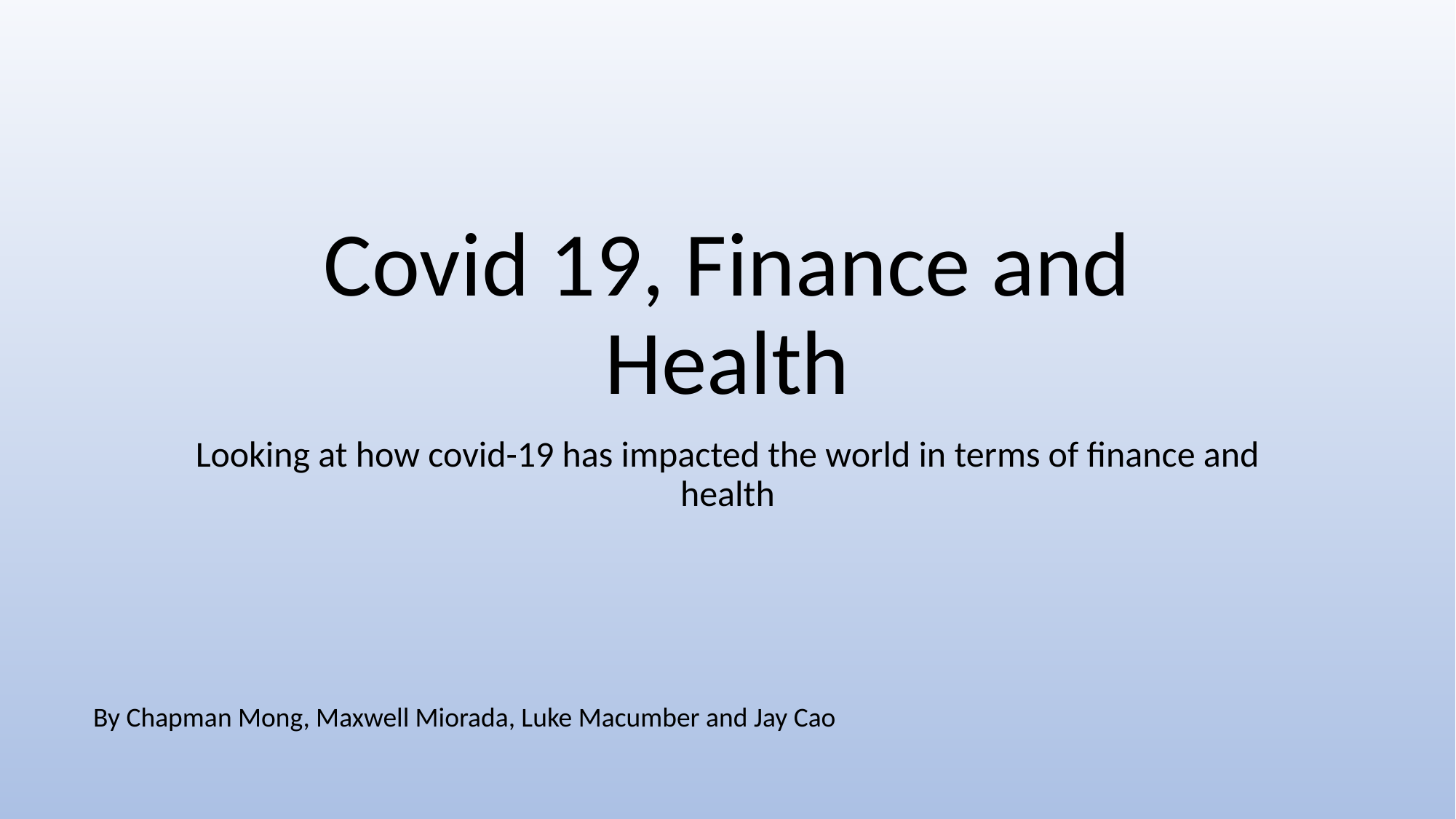

# Covid 19, Finance and Health
Looking at how covid-19 has impacted the world in terms of finance and health
By Chapman Mong, Maxwell Miorada, Luke Macumber and Jay Cao